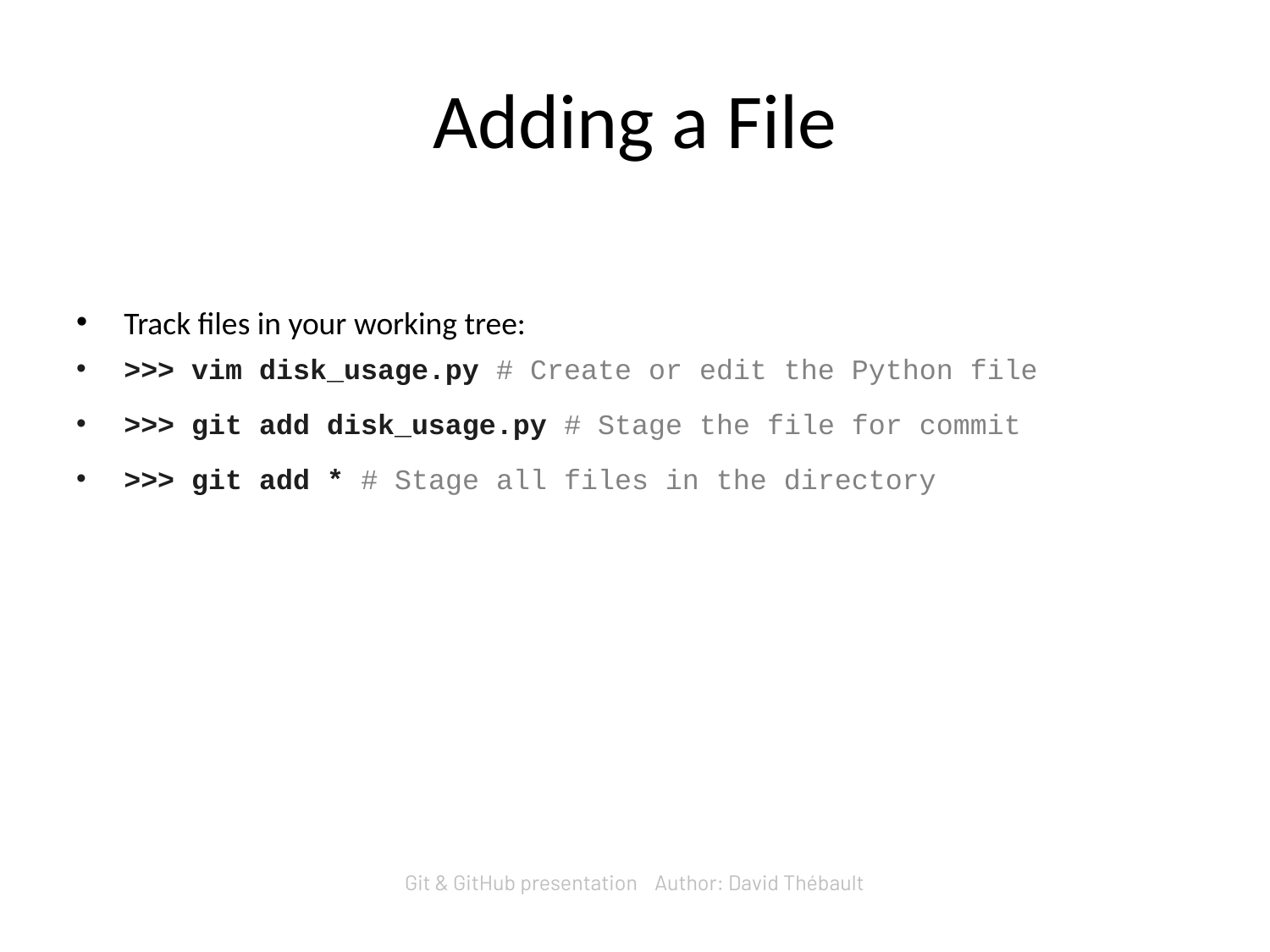

# Adding a File

Track files in your working tree:
>>> vim disk_usage.py # Create or edit the Python file
>>> git add disk_usage.py # Stage the file for commit
>>> git add * # Stage all files in the directory
Git & GitHub presentation    Author: David Thébault